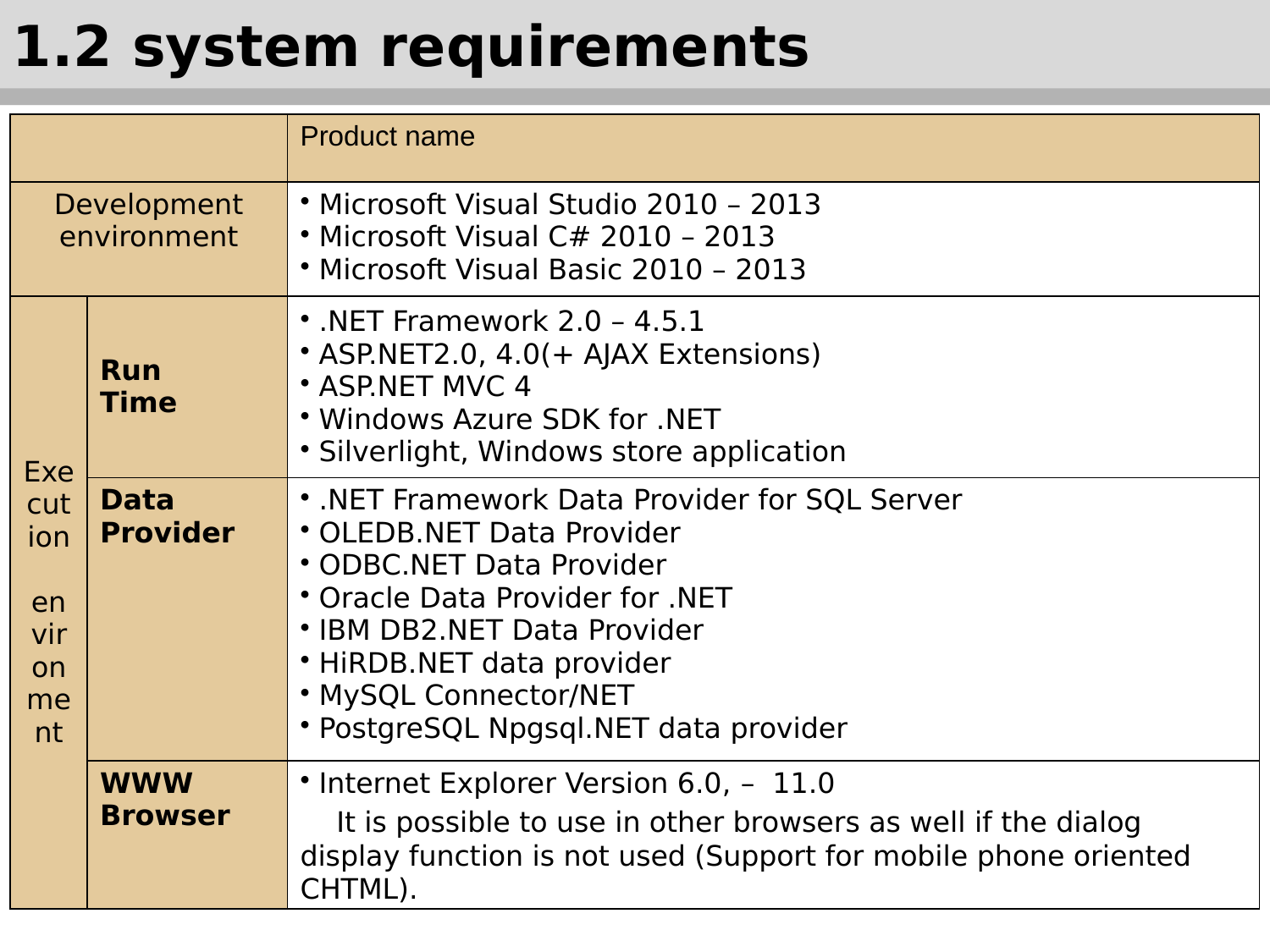

1.2 system requirements
|  |  | Product name |
| --- | --- | --- |
| Development environment |  | Microsoft Visual Studio 2010 – 2013 Microsoft Visual C# 2010 – 2013 Microsoft Visual Basic 2010 – 2013 |
| Execution environment | Run Time | .NET Framework 2.0 – 4.5.1 ASP.NET2.0, 4.0(+ AJAX Extensions) ASP.NET MVC 4 Windows Azure SDK for .NET Silverlight, Windows store application |
|  | Data Provider | .NET Framework Data Provider for SQL Server OLEDB.NET Data Provider ODBC.NET Data Provider Oracle Data Provider for .NET IBM DB2.NET Data Provider HiRDB.NET data provider MySQL Connector/NET PostgreSQL Npgsql.NET data provider |
|  | WWW Browser | Internet Explorer Version 6.0, – 11.0 　It is possible to use in other browsers as well if the dialog display function is not used (Support for mobile phone oriented CHTML). |